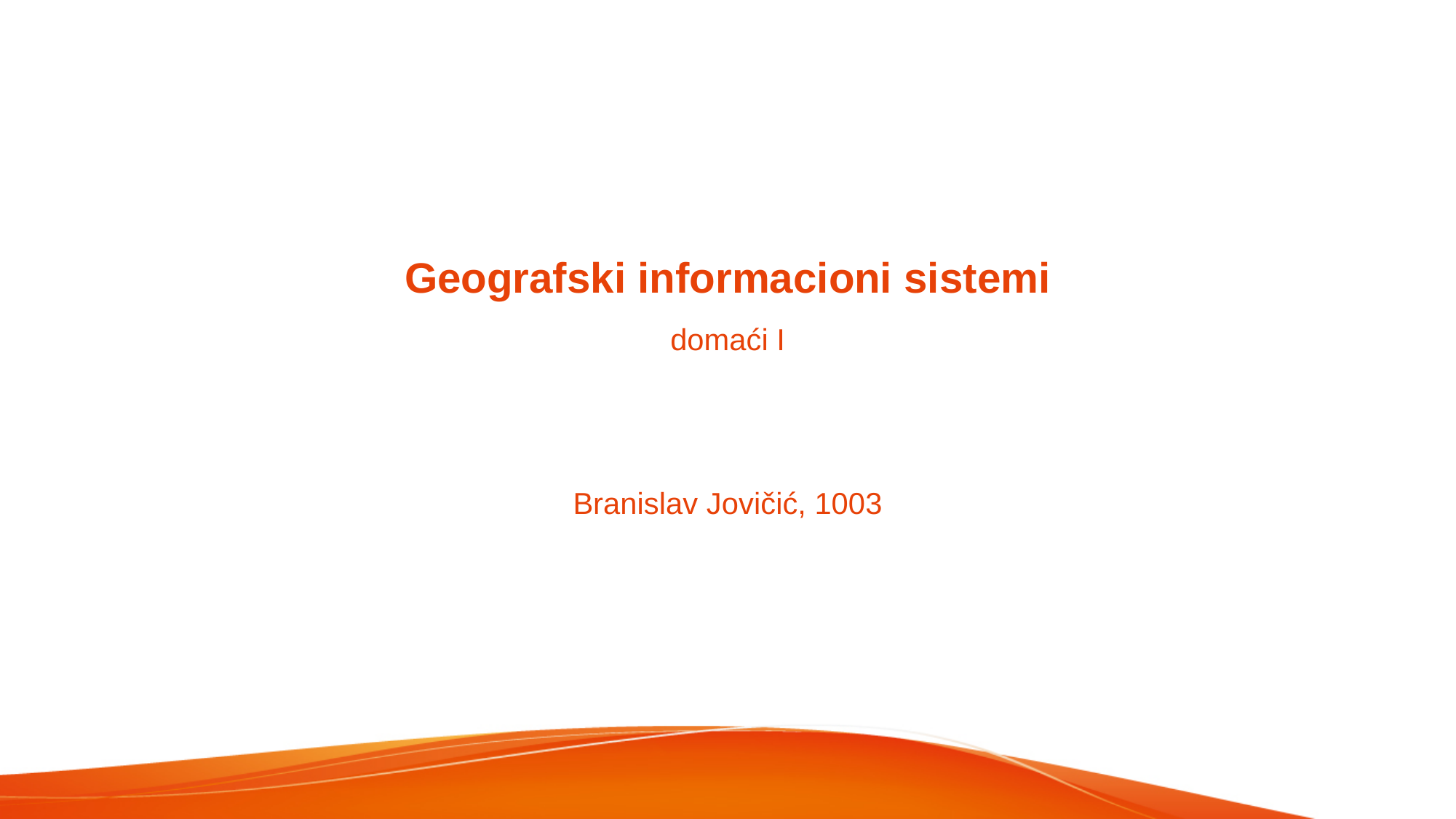

Geografski informacioni sistemi
domaći I

Branislav Jovičić, 1003